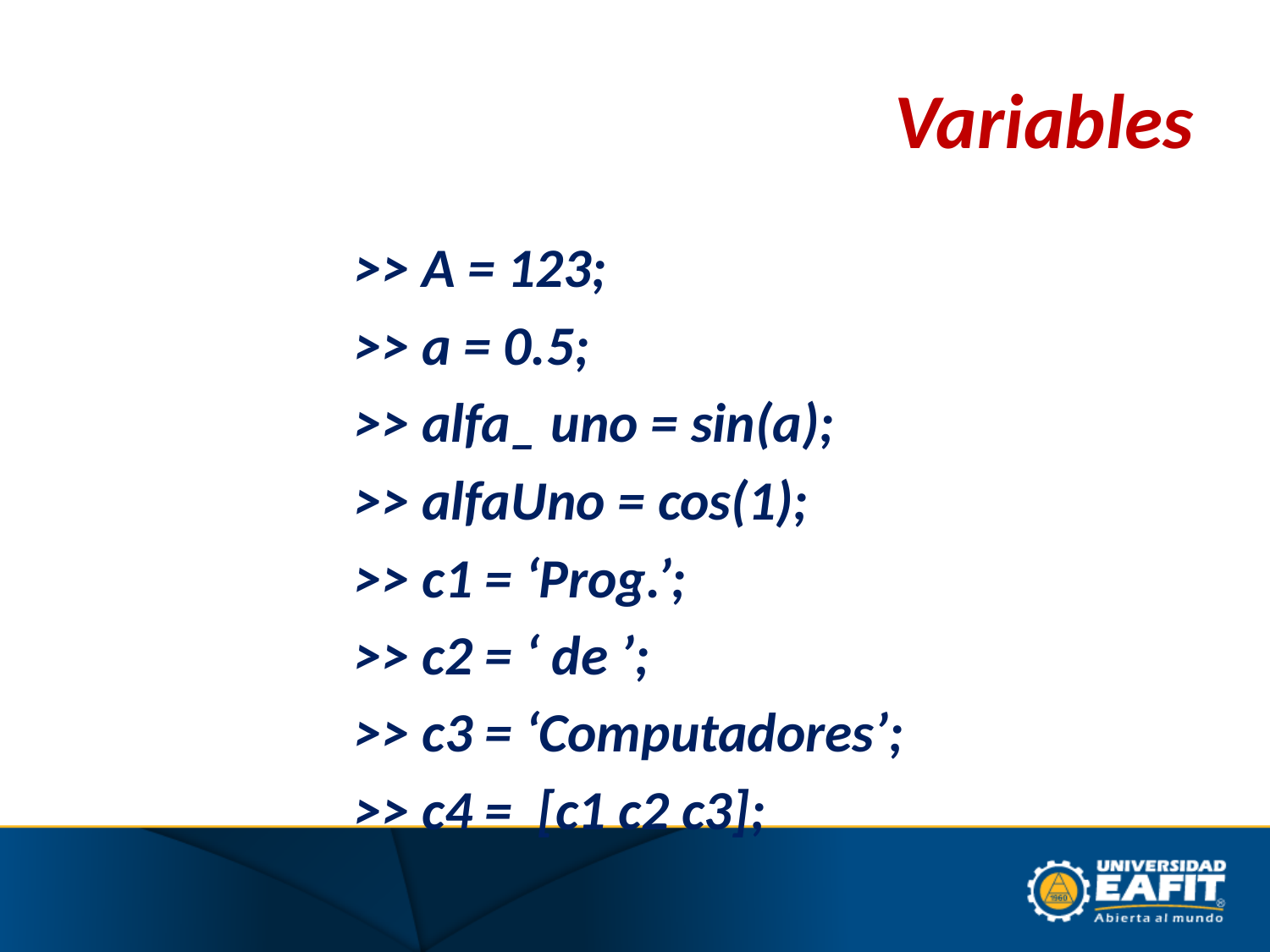

# Variables
	>> A = 123;
	>> a = 0.5;
	>> alfa_ uno = sin(a);
	>> alfaUno = cos(1);
	>> c1 = ‘Prog.’;
	>> c2 = ‘ de ’;
	>> c3 = ‘Computadores’;
	>> c4 =  [c1 c2 c3];